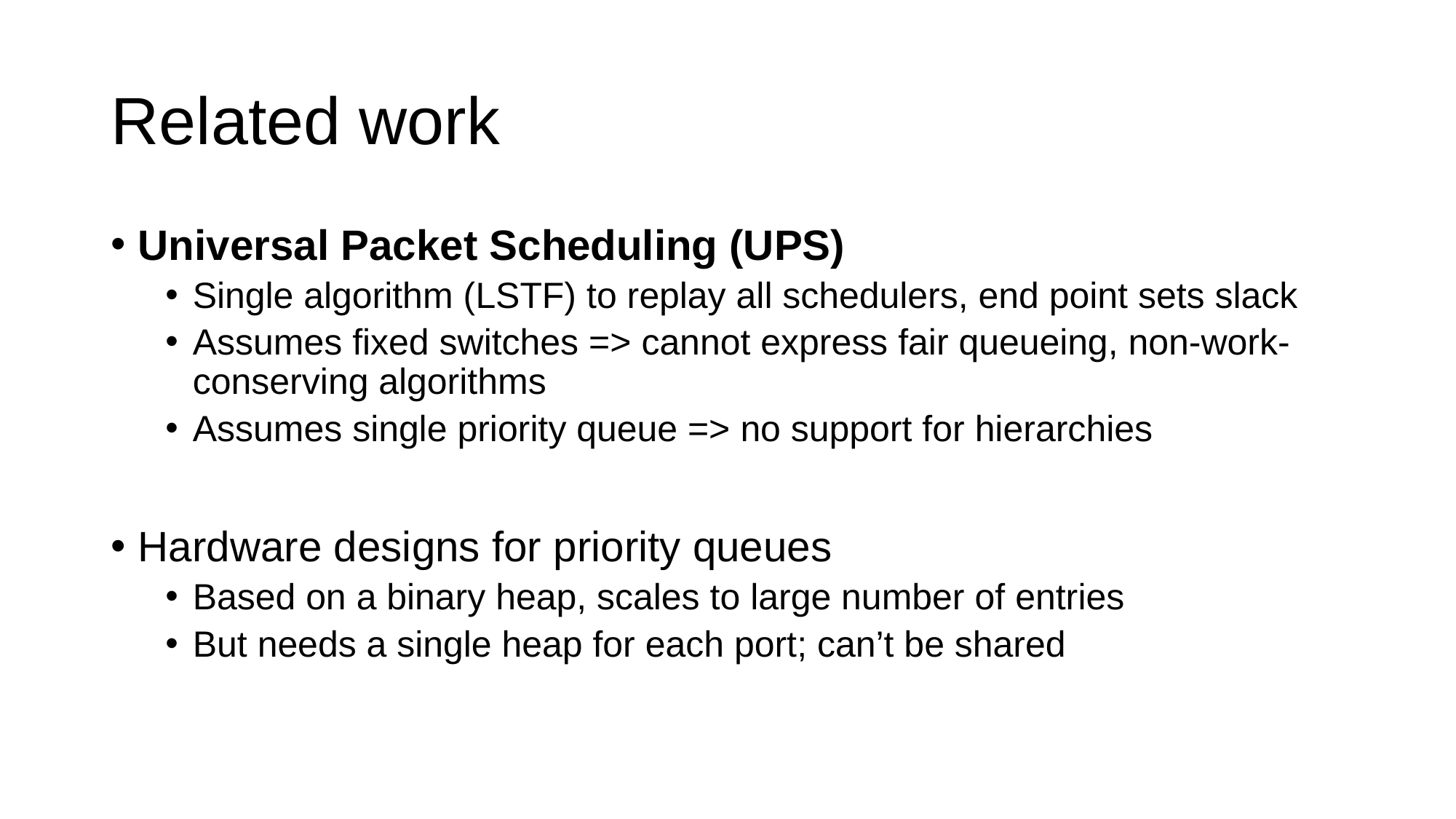

# Related work
Universal Packet Scheduling (UPS)
Single algorithm (LSTF) to replay all schedulers, end point sets slack
Assumes fixed switches => cannot express fair queueing, non-work-conserving algorithms
Assumes single priority queue => no support for hierarchies

Hardware designs for priority queues
Based on a binary heap, scales to large number of entries
But needs a single heap for each port; can’t be shared